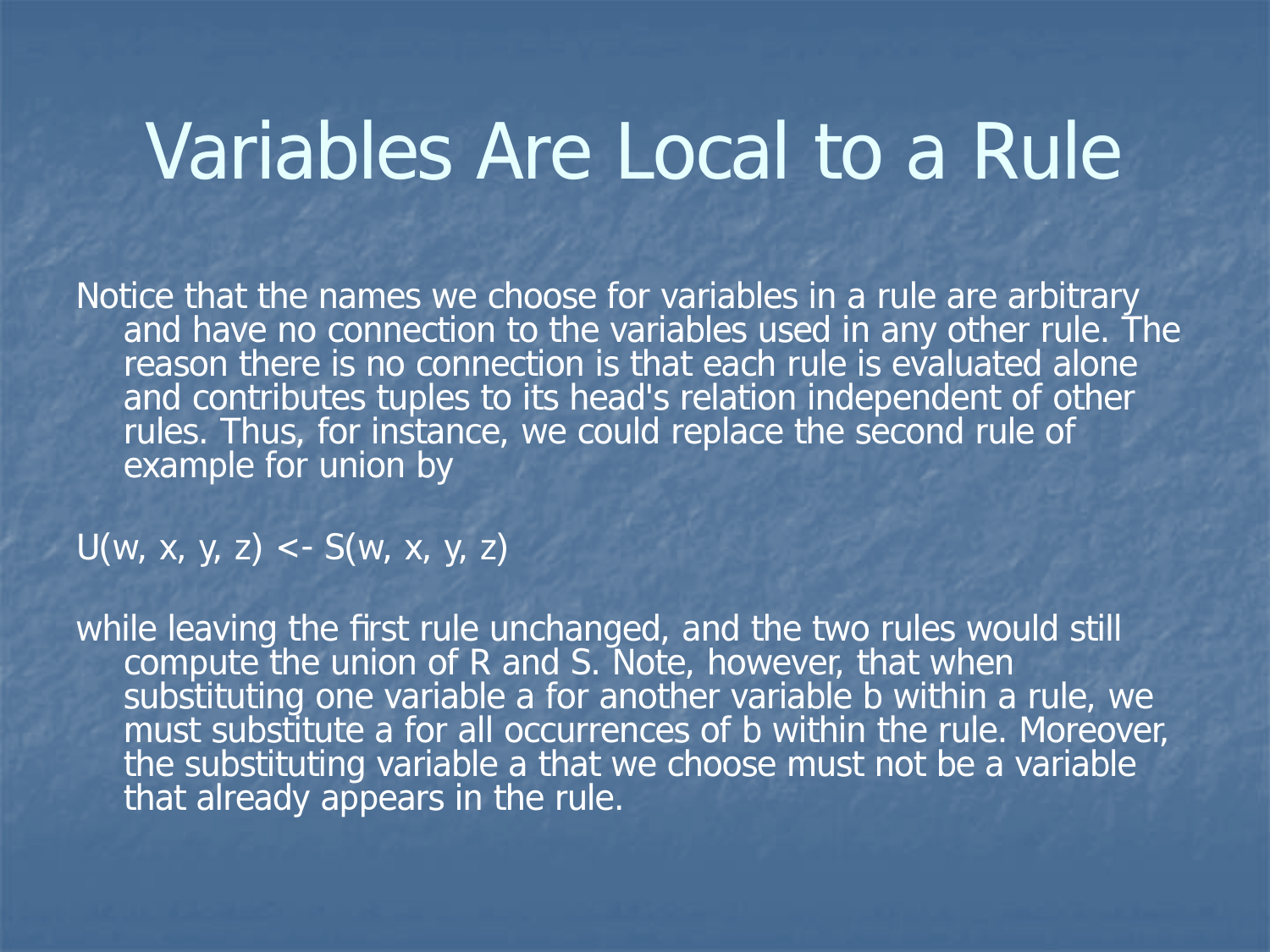

# Variables Are Local to a Rule
Notice that the names we choose for variables in a rule are arbitrary and have no connection to the variables used in any other rule. The reason there is no connection is that each rule is evaluated alone and contributes tuples to its head's relation independent of other rules. Thus, for instance, we could replace the second rule of example for union by

U(w, x, y, z) <- S(w, x, y, z)

while leaving the first rule unchanged, and the two rules would still compute the union of R and S. Note, however, that when substituting one variable a for another variable b within a rule, we must substitute a for all occurrences of b within the rule. Moreover, the substituting variable a that we choose must not be a variable that already appears in the rule.